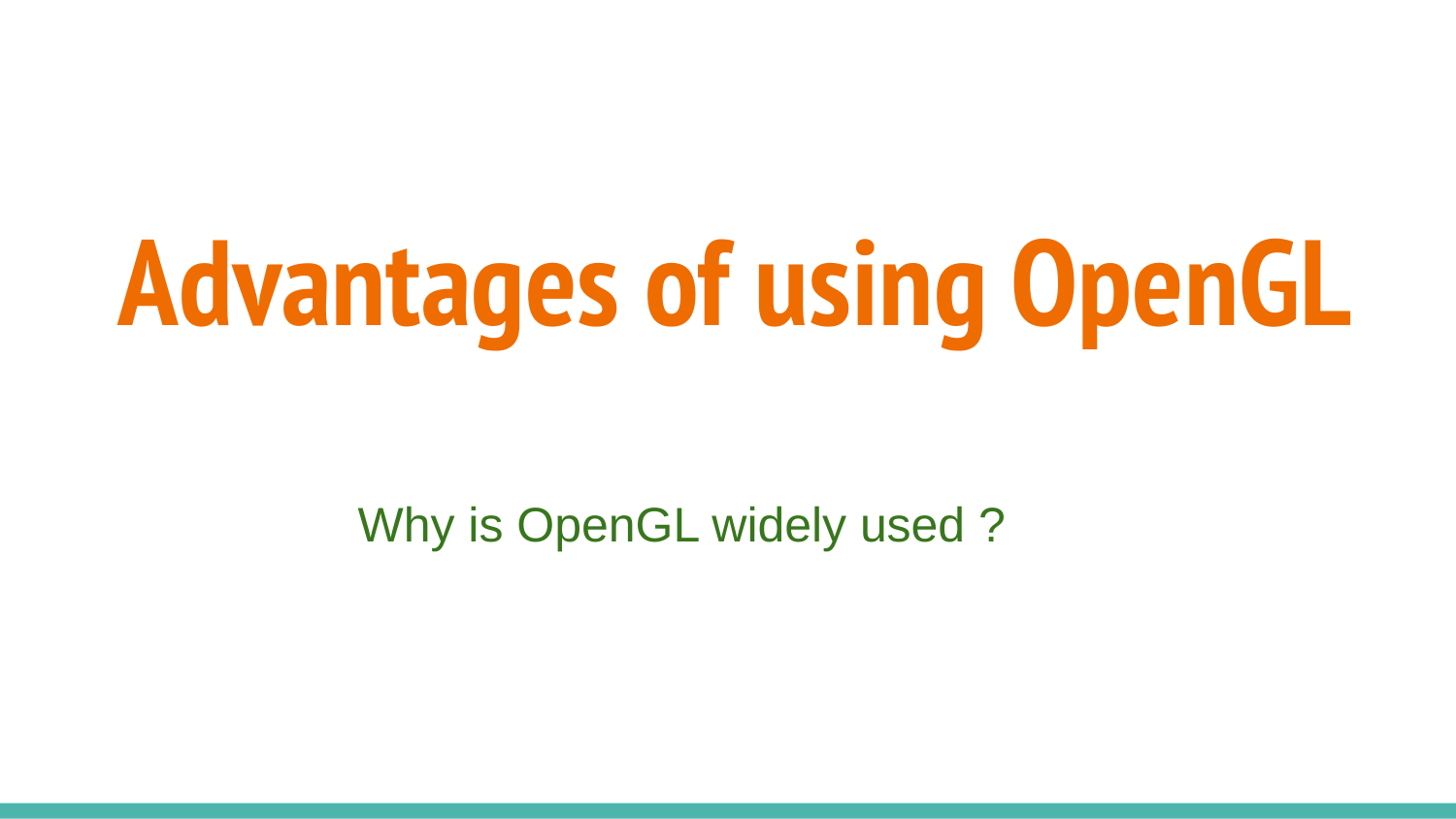

# Advantages of using OpenGL
Why is OpenGL widely used ?